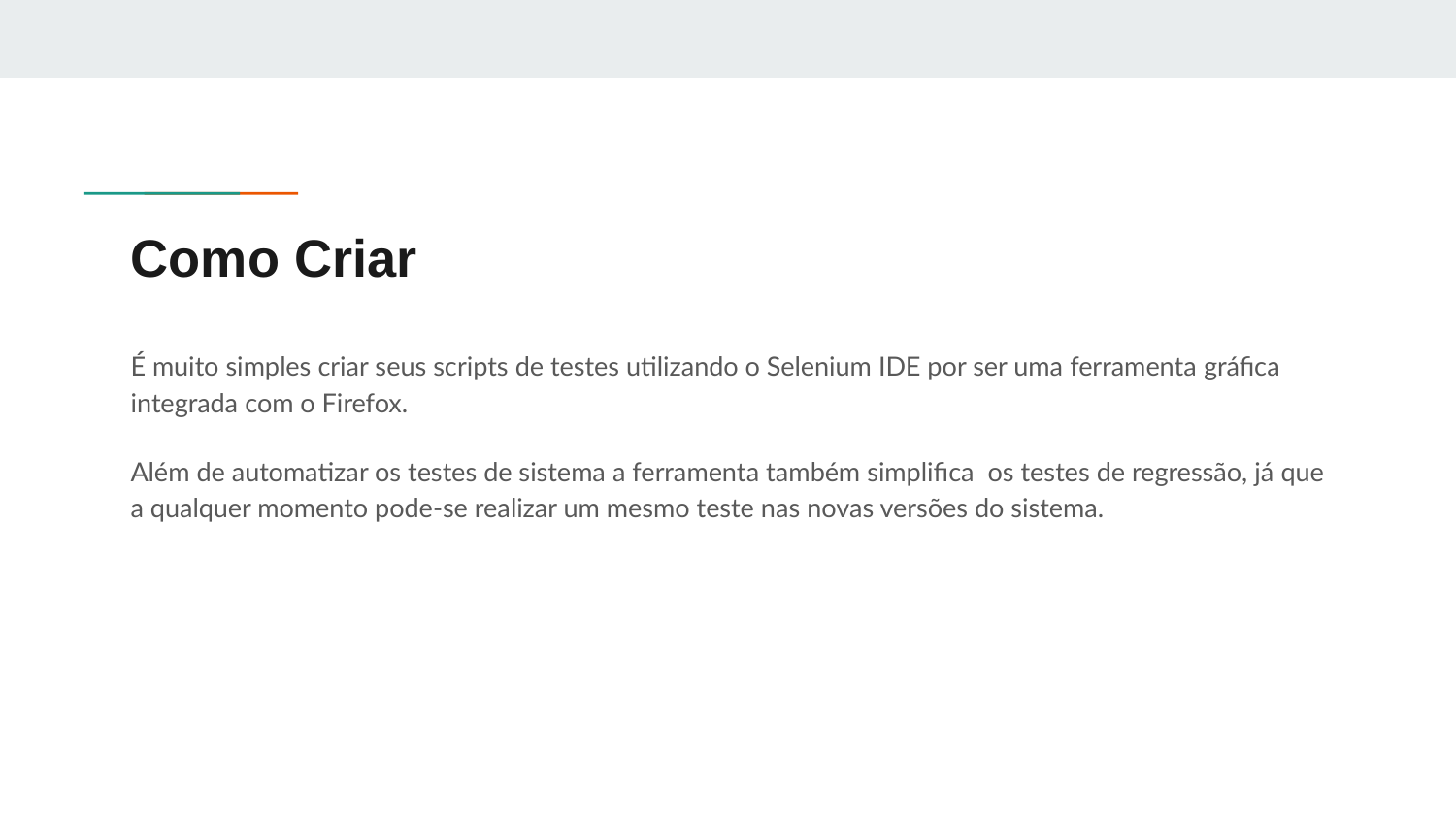

# Como Criar
É muito simples criar seus scripts de testes utilizando o Selenium IDE por ser uma ferramenta gráfica integrada com o Firefox.
Além de automatizar os testes de sistema a ferramenta também simplifica  os testes de regressão, já que a qualquer momento pode-se realizar um mesmo teste nas novas versões do sistema.